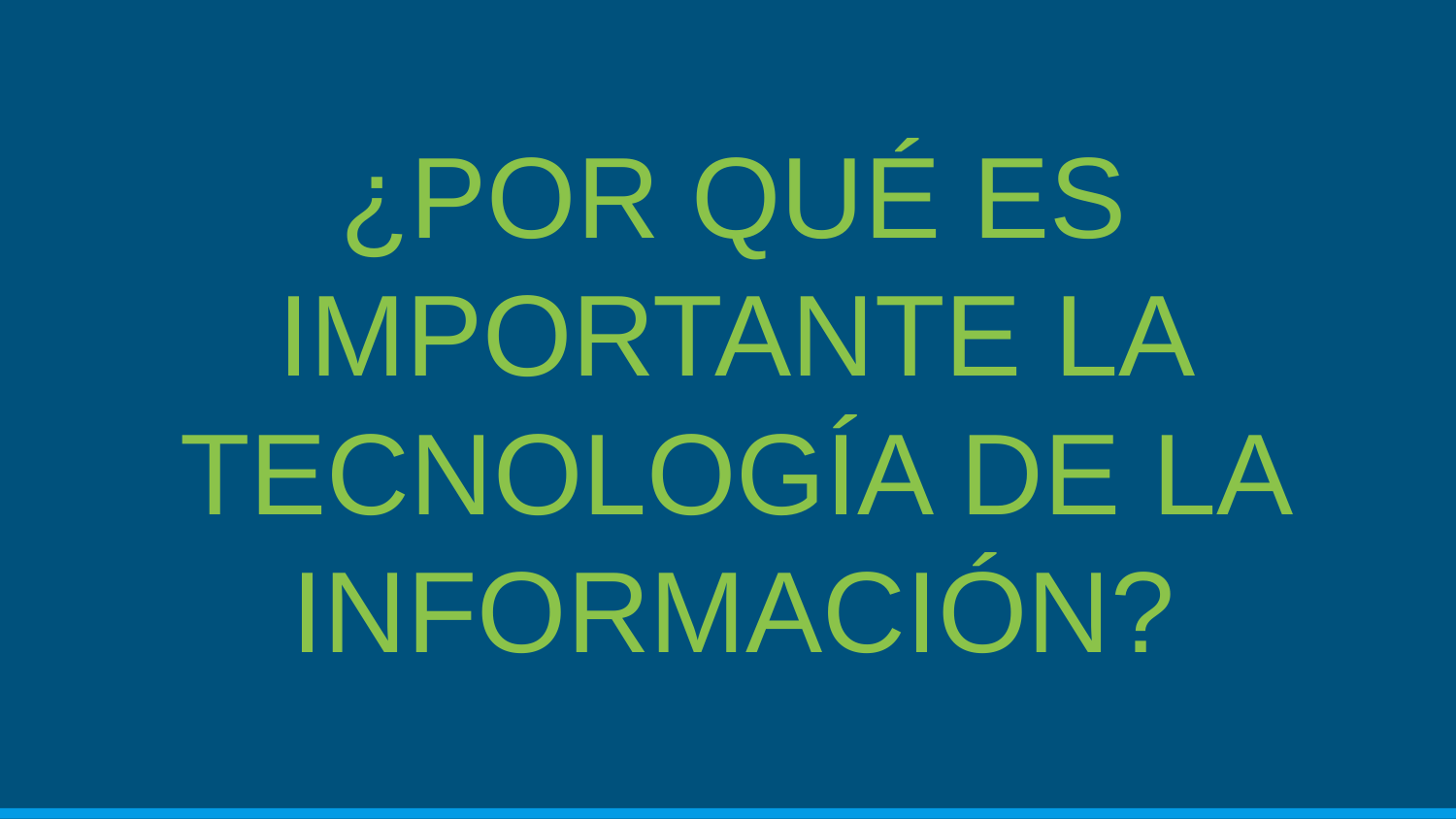

# ¿POR QUÉ ES IMPORTANTE LA TECNOLOGÍA DE LA INFORMACIÓN?